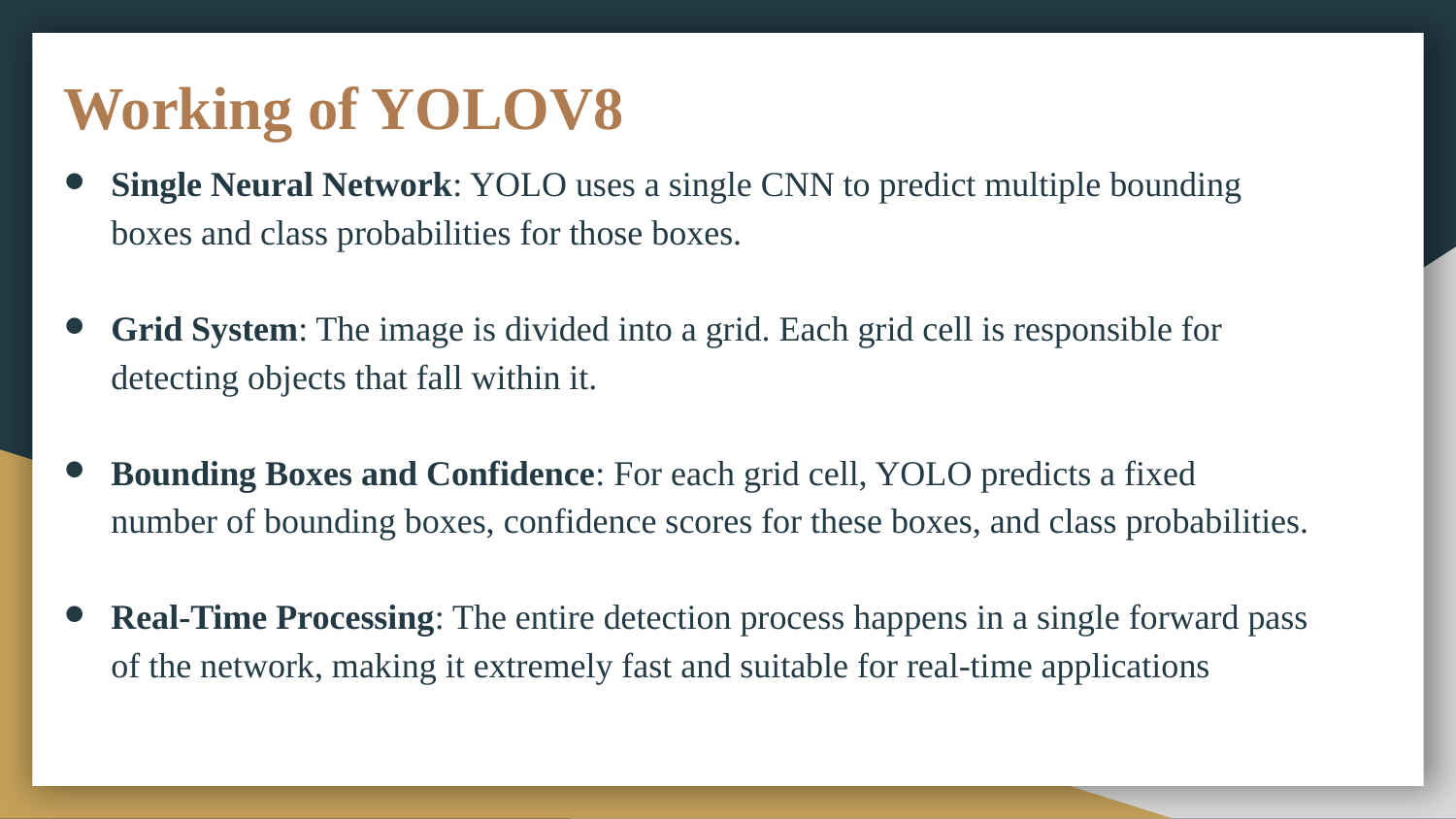

# Working of YOLOV8
Single Neural Network: YOLO uses a single CNN to predict multiple bounding boxes and class probabilities for those boxes.

Grid System: The image is divided into a grid. Each grid cell is responsible for detecting objects that fall within it.

Bounding Boxes and Confidence: For each grid cell, YOLO predicts a fixed number of bounding boxes, confidence scores for these boxes, and class probabilities.

Real-Time Processing: The entire detection process happens in a single forward pass of the network, making it extremely fast and suitable for real-time applications